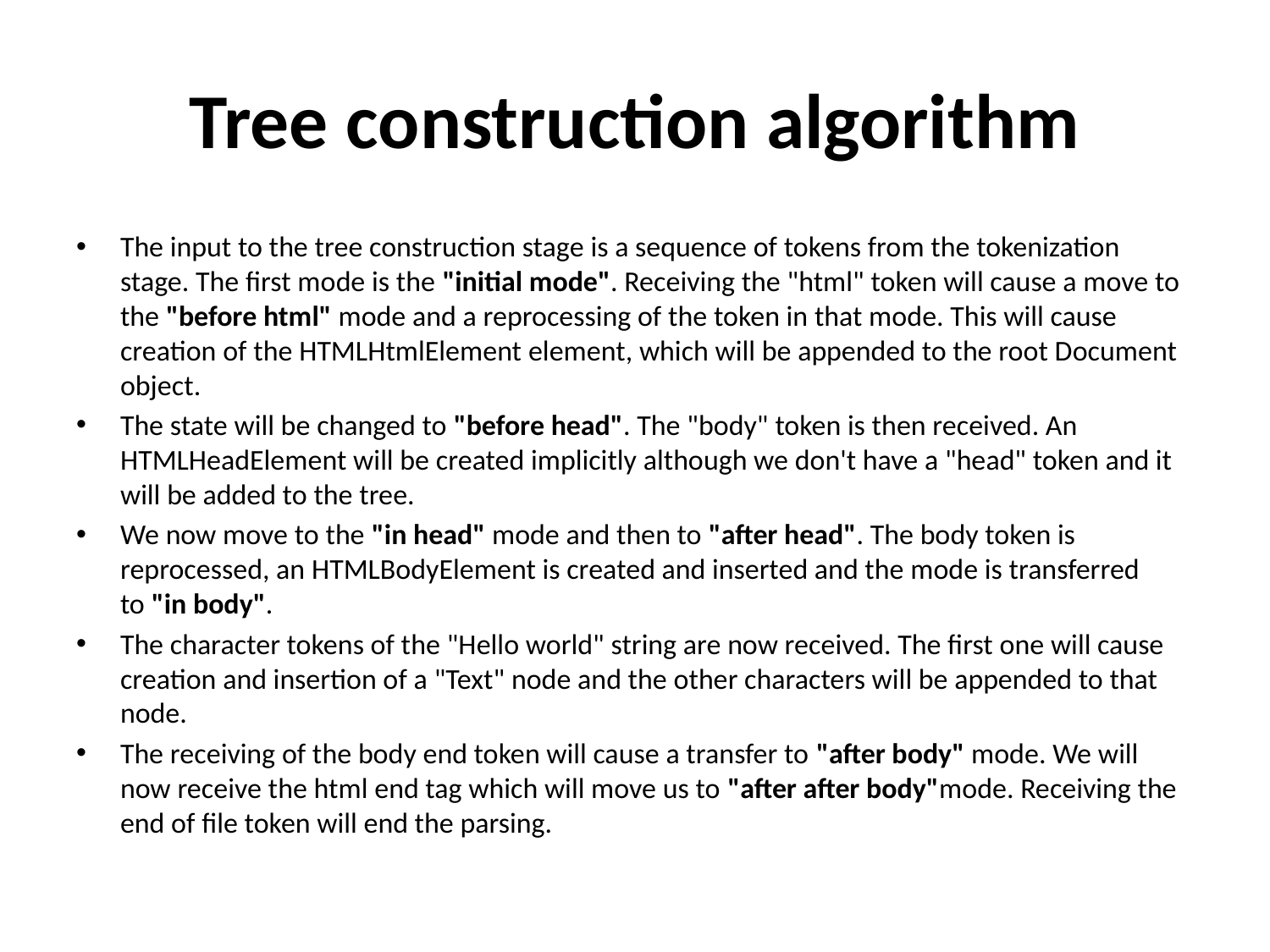

# Tree construction algorithm
The input to the tree construction stage is a sequence of tokens from the tokenization stage. The first mode is the "initial mode". Receiving the "html" token will cause a move to the "before html" mode and a reprocessing of the token in that mode. This will cause creation of the HTMLHtmlElement element, which will be appended to the root Document object.
The state will be changed to "before head". The "body" token is then received. An HTMLHeadElement will be created implicitly although we don't have a "head" token and it will be added to the tree.
We now move to the "in head" mode and then to "after head". The body token is reprocessed, an HTMLBodyElement is created and inserted and the mode is transferred to "in body".
The character tokens of the "Hello world" string are now received. The first one will cause creation and insertion of a "Text" node and the other characters will be appended to that node.
The receiving of the body end token will cause a transfer to "after body" mode. We will now receive the html end tag which will move us to "after after body"mode. Receiving the end of file token will end the parsing.